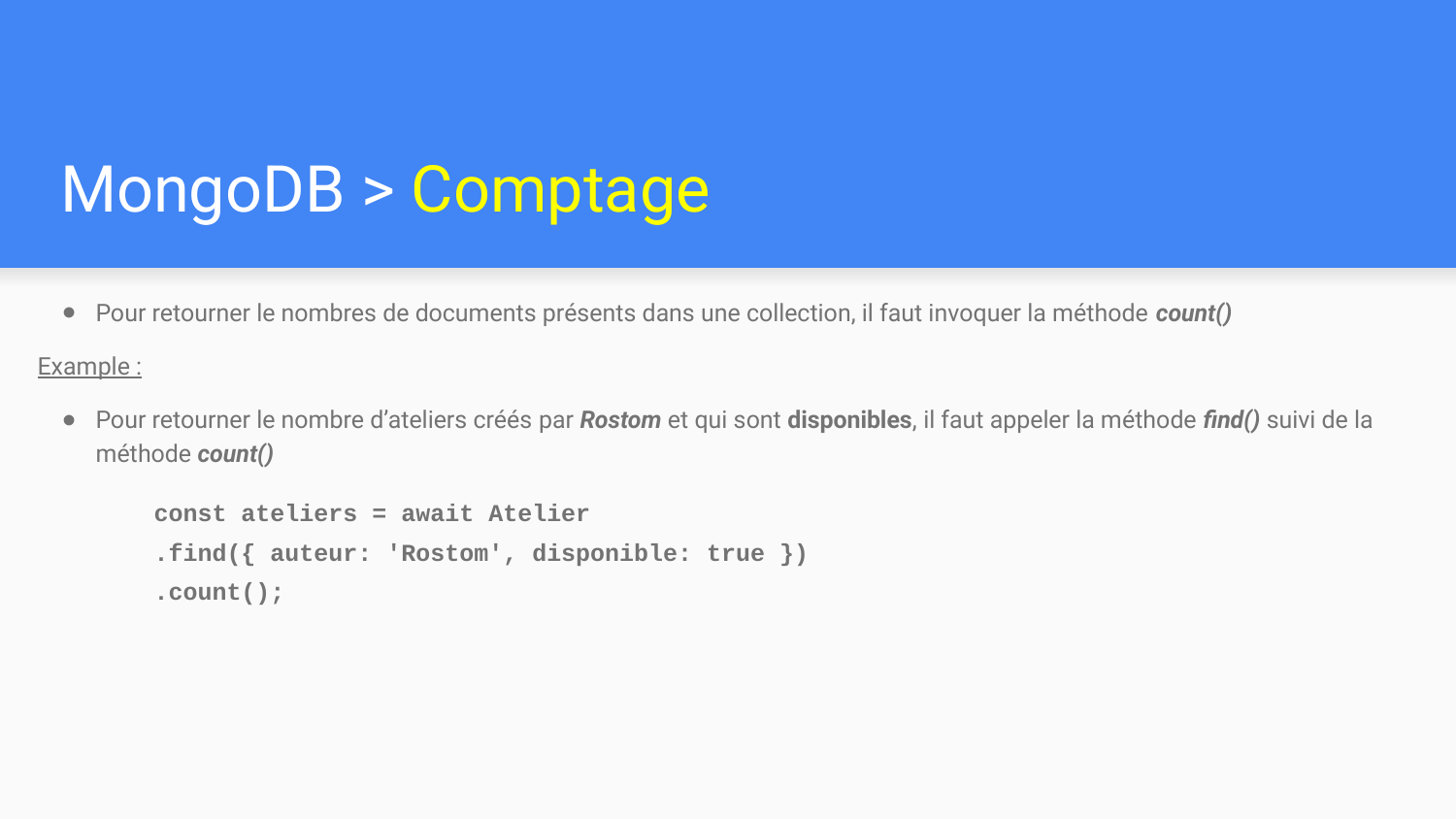

# MongoDB > Comptage
Pour retourner le nombres de documents présents dans une collection, il faut invoquer la méthode count()
Example :
Pour retourner le nombre d’ateliers créés par Rostom et qui sont disponibles, il faut appeler la méthode find() suivi de la méthode count()
   const ateliers = await Atelier
   .find({ auteur: 'Rostom', disponible: true })
   .count();